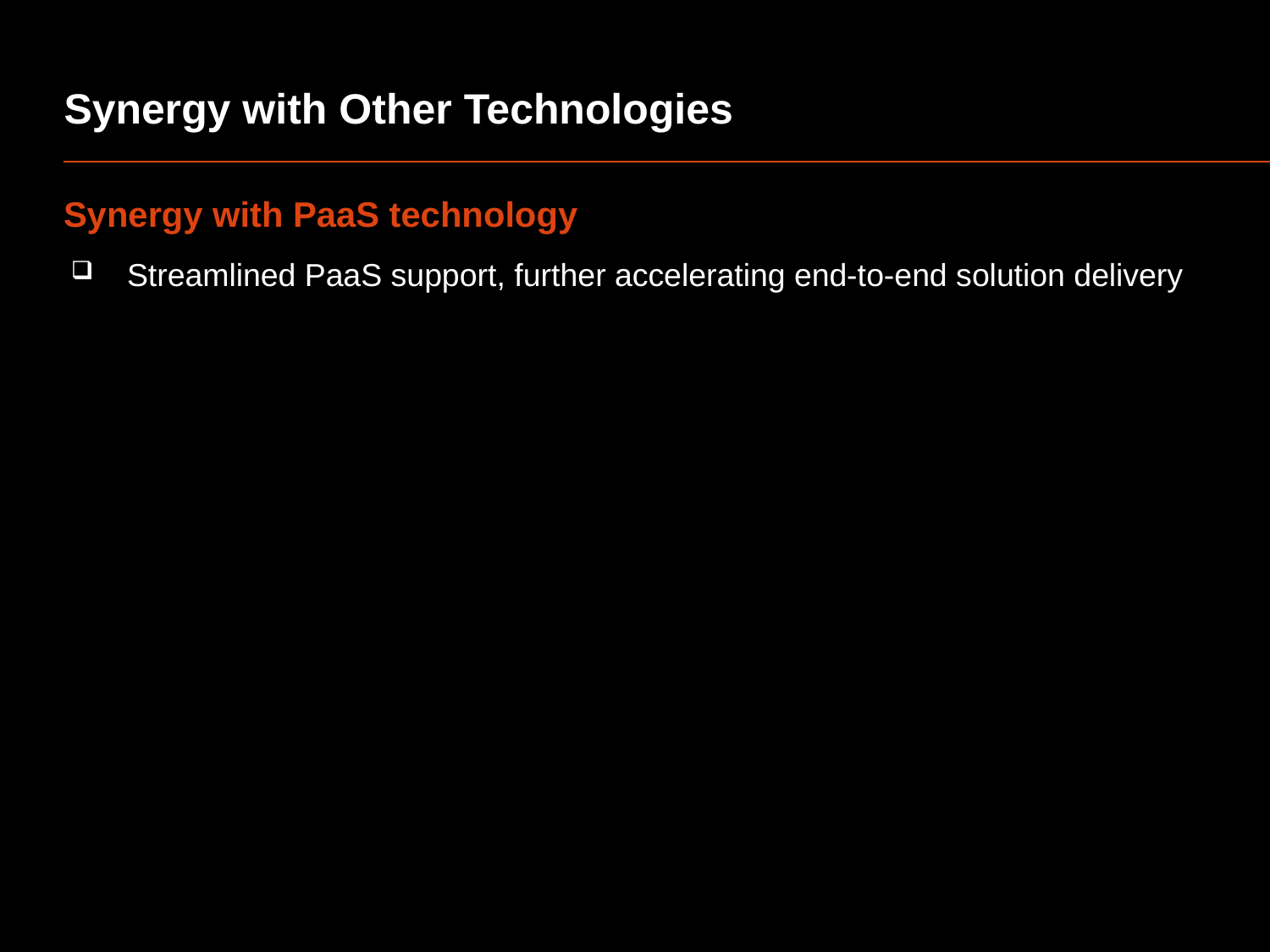

# Synergy with Other Technologies
Synergy with PaaS technology
Streamlined PaaS support, further accelerating end-to-end solution delivery